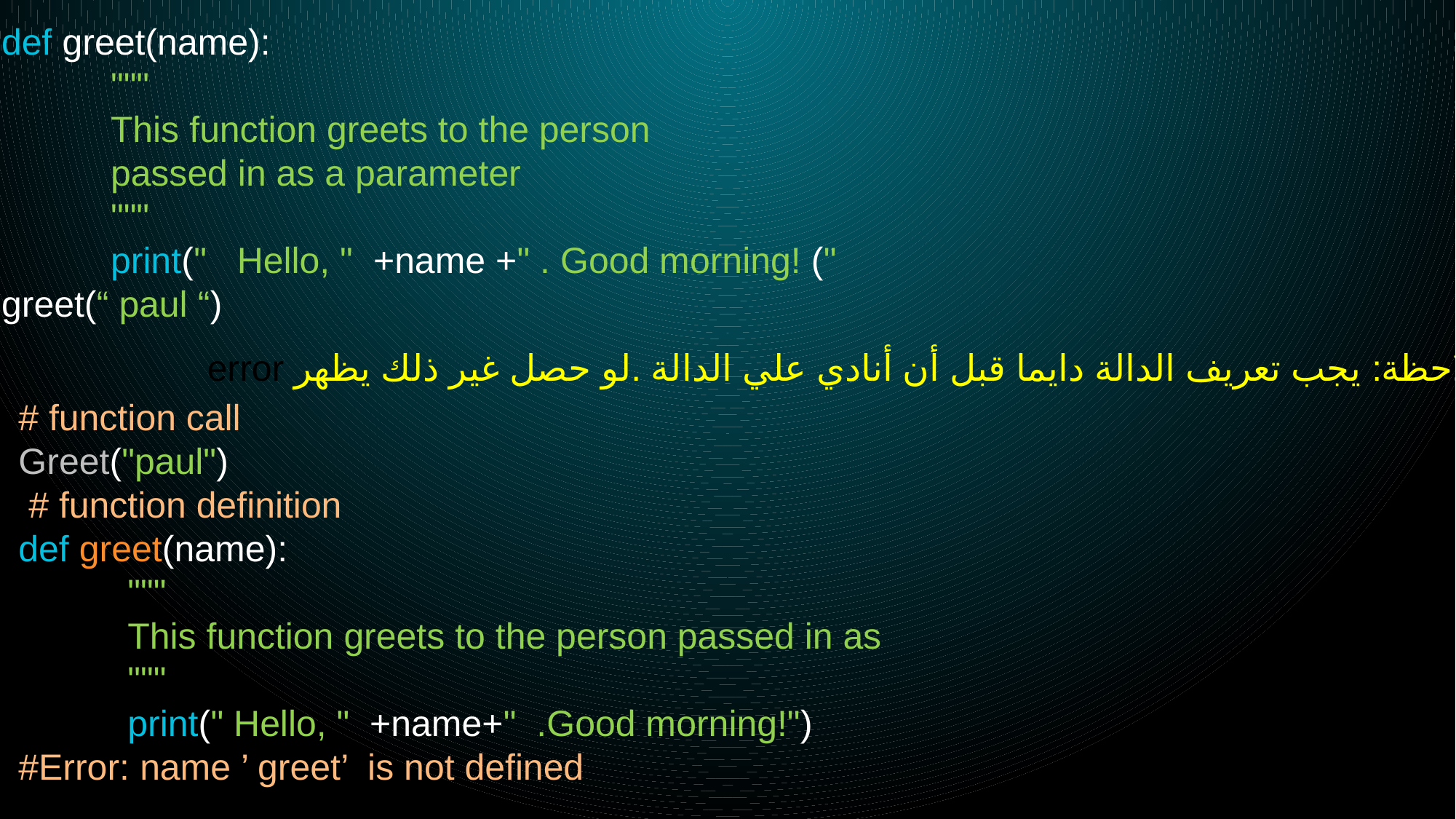

def greet(name):
	"""
	This function greets to the person
	passed in as a parameter
	"""
	print("   Hello, "  +name +" . Good morning! ("
greet(“ paul “)
ملاحظة: يجب تعريف الدالة دايما قبل أن أنادي علي الدالة .لو حصل غير ذلك يظهر error
# function call
Greet("paul")
 # function definition
def greet(name):
	"""
	This function greets to the person passed in as
	"""
	print(" Hello, "  +name+"  .Good morning!")
#Error: name ’ greet’  is not defined